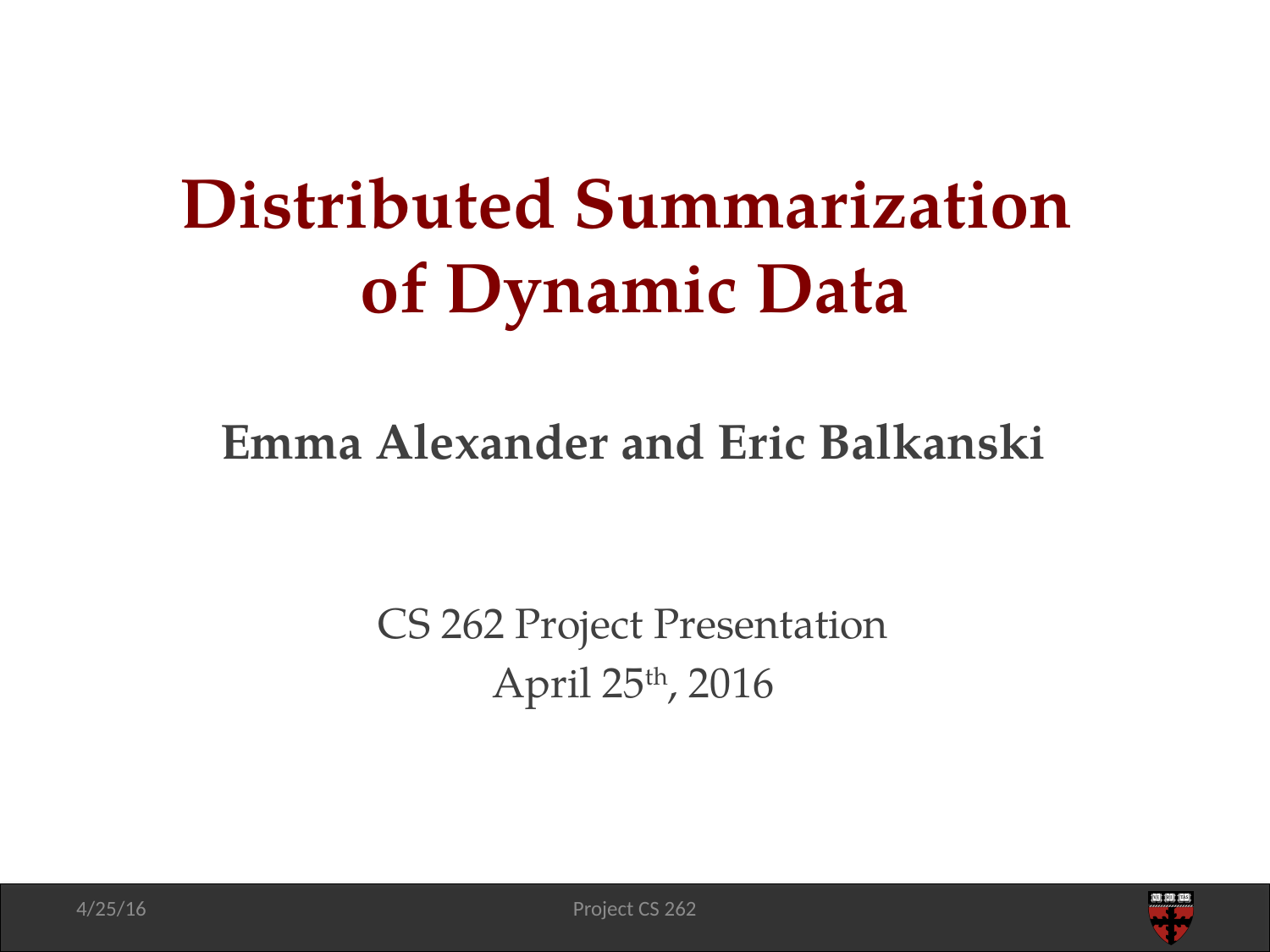

# Distributed Summarization of Dynamic Data
Emma Alexander and Eric Balkanski

CS 262 Project Presentation
April 25th, 2016
4/25/16
Project CS 262